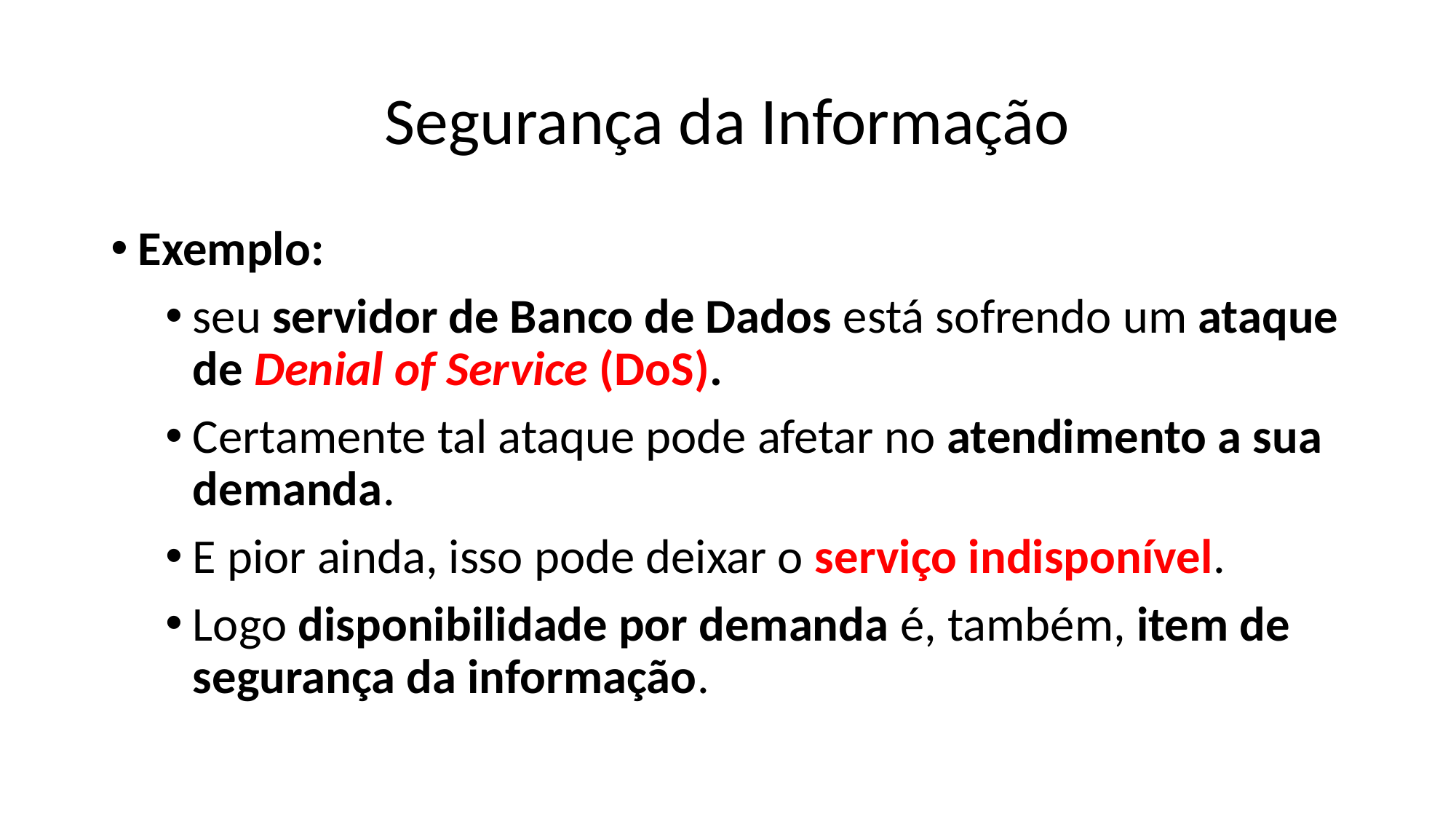

# Segurança da Informação
Exemplo:
seu servidor de Banco de Dados está sofrendo um ataque de Denial of Service (DoS).
Certamente tal ataque pode afetar no atendimento a sua demanda.
E pior ainda, isso pode deixar o serviço indisponível.
Logo disponibilidade por demanda é, também, item de segurança da informação.